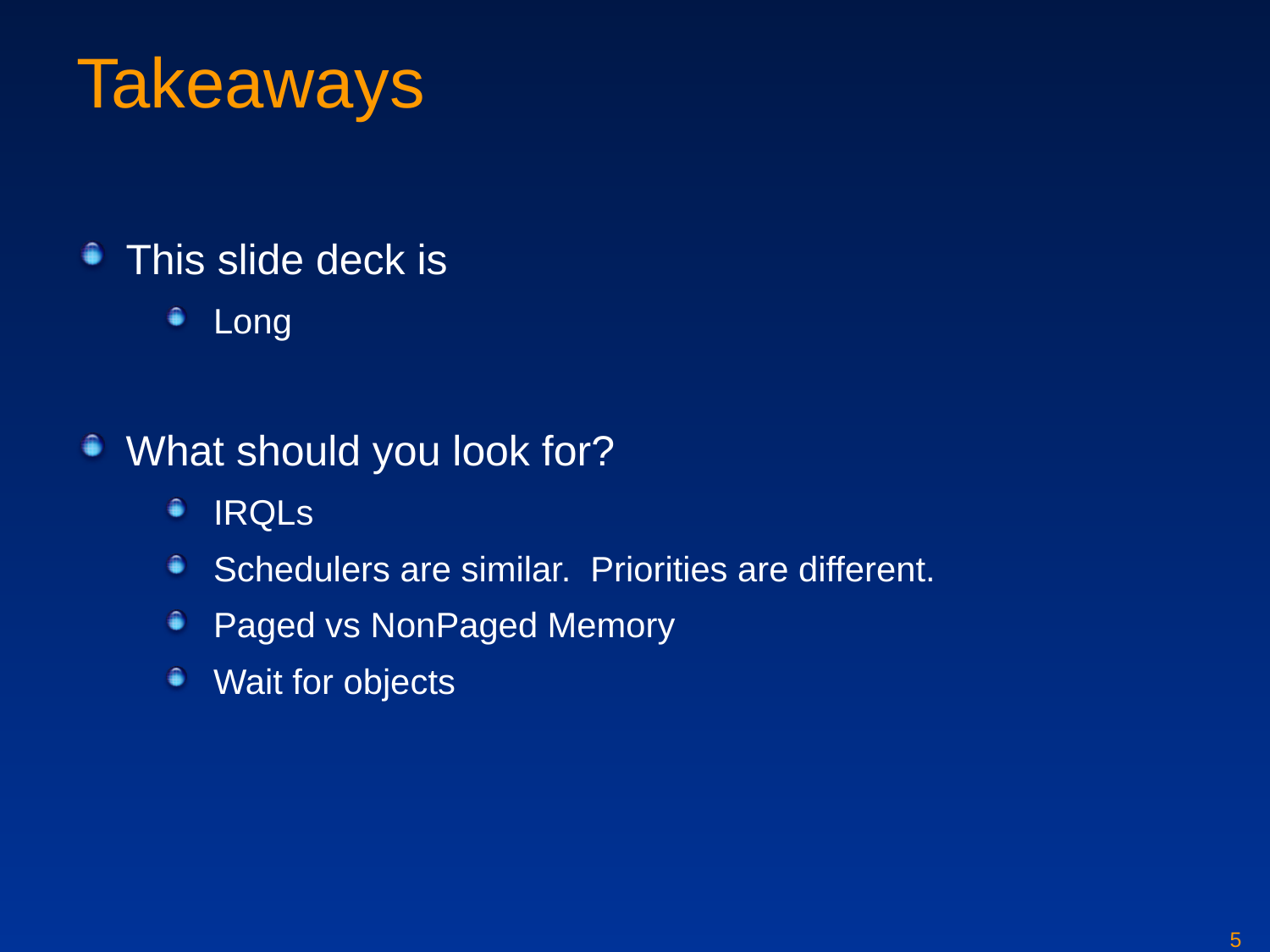

# Takeaways
This slide deck is
Long

What should you look for?
IRQLs
Schedulers are similar.  Priorities are different.
Paged vs NonPaged Memory
Wait for objects
5